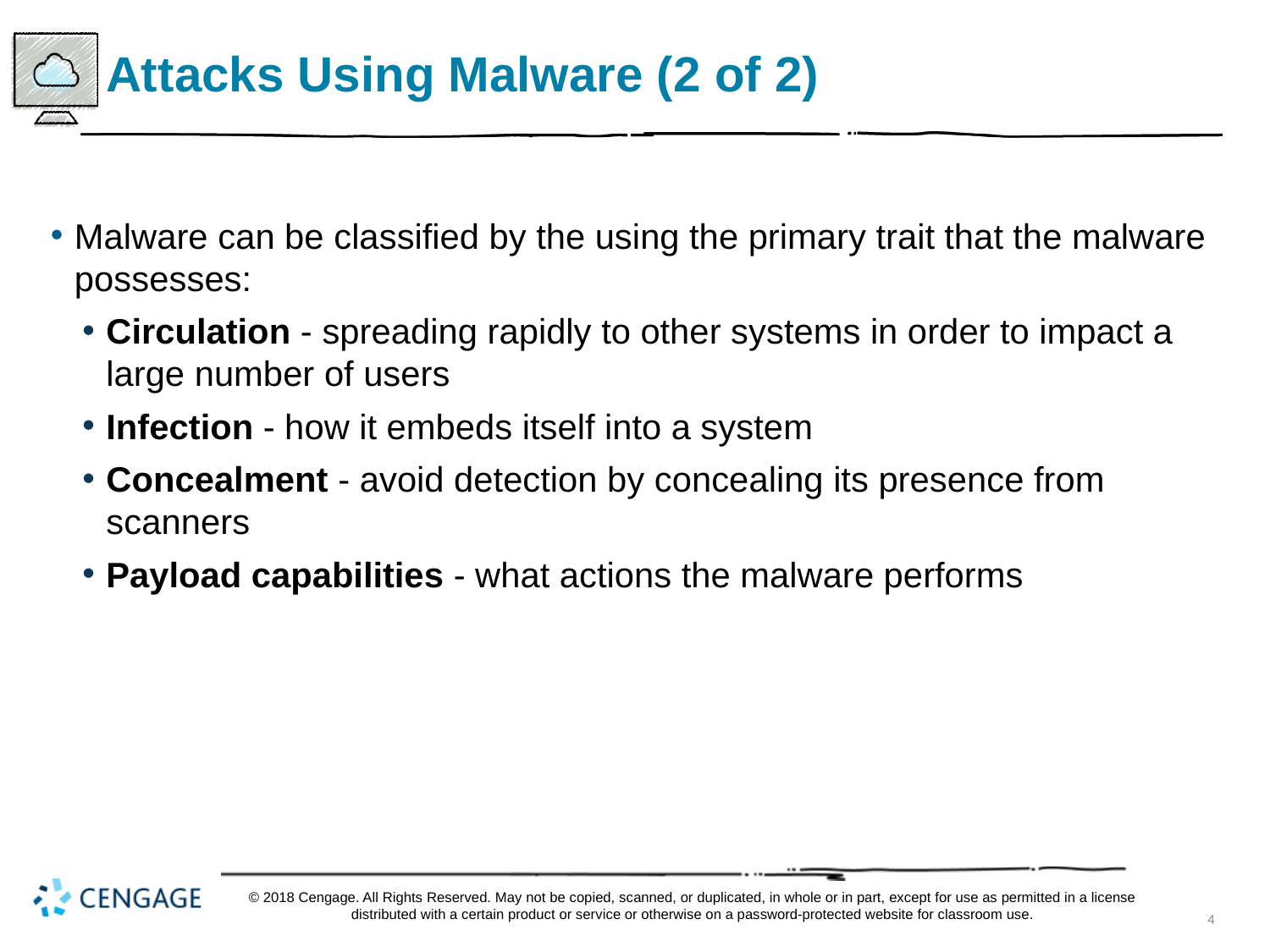

# Attacks Using Malware (2 of 2)
Malware can be classified by the using the primary trait that the malware possesses:
Circulation - spreading rapidly to other systems in order to impact a large number of users
Infection - how it embeds itself into a system
Concealment - avoid detection by concealing its presence from scanners
Payload capabilities - what actions the malware performs
© 2018 Cengage. All Rights Reserved. May not be copied, scanned, or duplicated, in whole or in part, except for use as permitted in a license distributed with a certain product or service or otherwise on a password-protected website for classroom use.